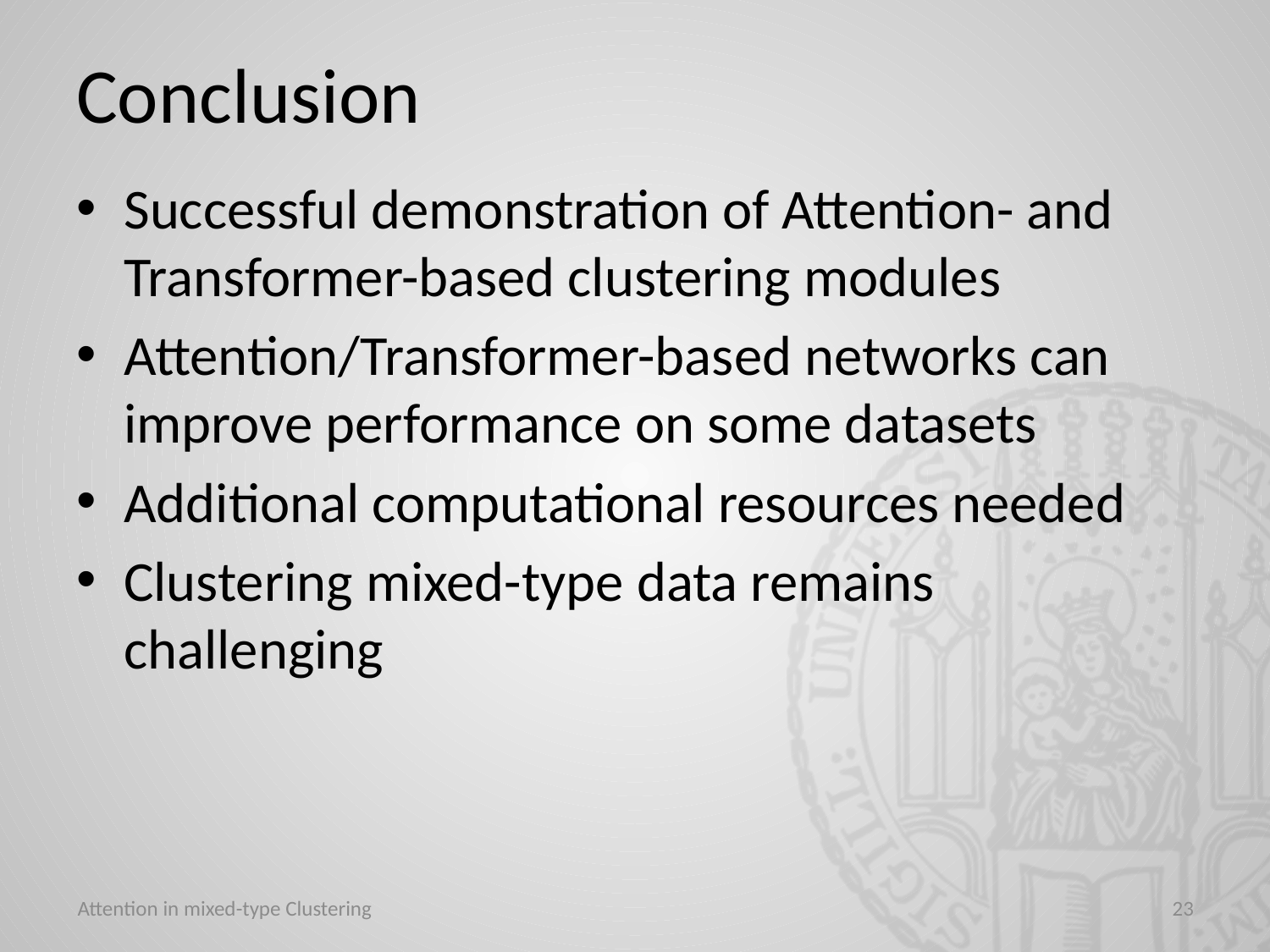

# Conclusion
Successful demonstration of Attention- and Transformer-based clustering modules
Attention/Transformer-based networks can improve performance on some datasets
Additional computational resources needed
Clustering mixed-type data remains challenging

Attention in mixed-type Clustering
23